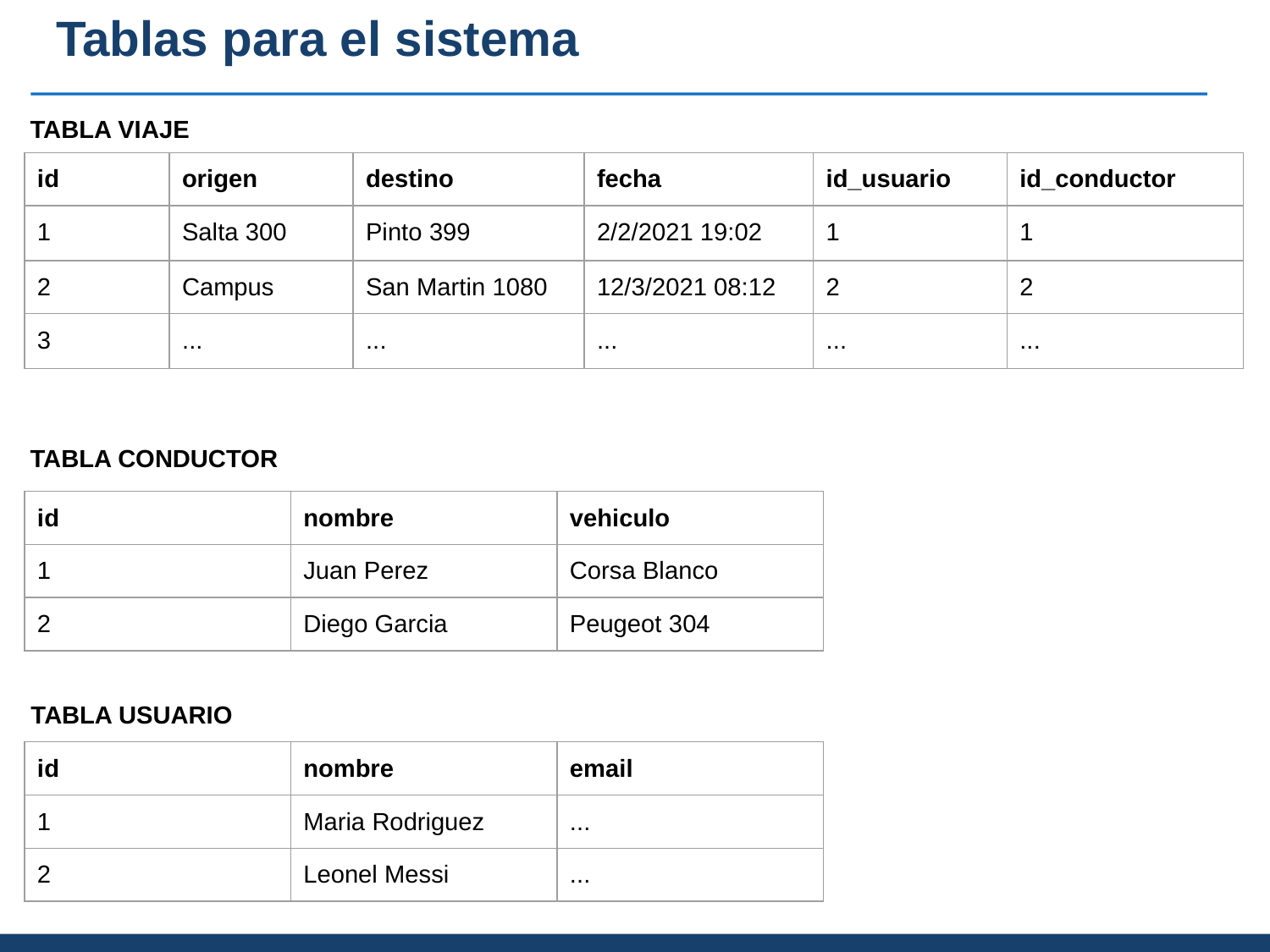

# Tablas para el sistema
TABLA VIAJE
| id | origen | destino | fecha | id\_usuario | id\_conductor |
| --- | --- | --- | --- | --- | --- |
| 1 | Salta 300 | Pinto 399 | 2/2/2021 19:02 | 1 | 1 |
| 2 | Campus | San Martin 1080 | 12/3/2021 08:12 | 2 | 2 |
| 3 | ... | ... | ... | ... | ... |
TABLA CONDUCTOR
| id | nombre | vehiculo |
| --- | --- | --- |
| 1 | Juan Perez | Corsa Blanco |
| 2 | Diego Garcia | Peugeot 304 |
TABLA USUARIO
| id | nombre | email |
| --- | --- | --- |
| 1 | Maria Rodriguez | ... |
| 2 | Leonel Messi | ... |